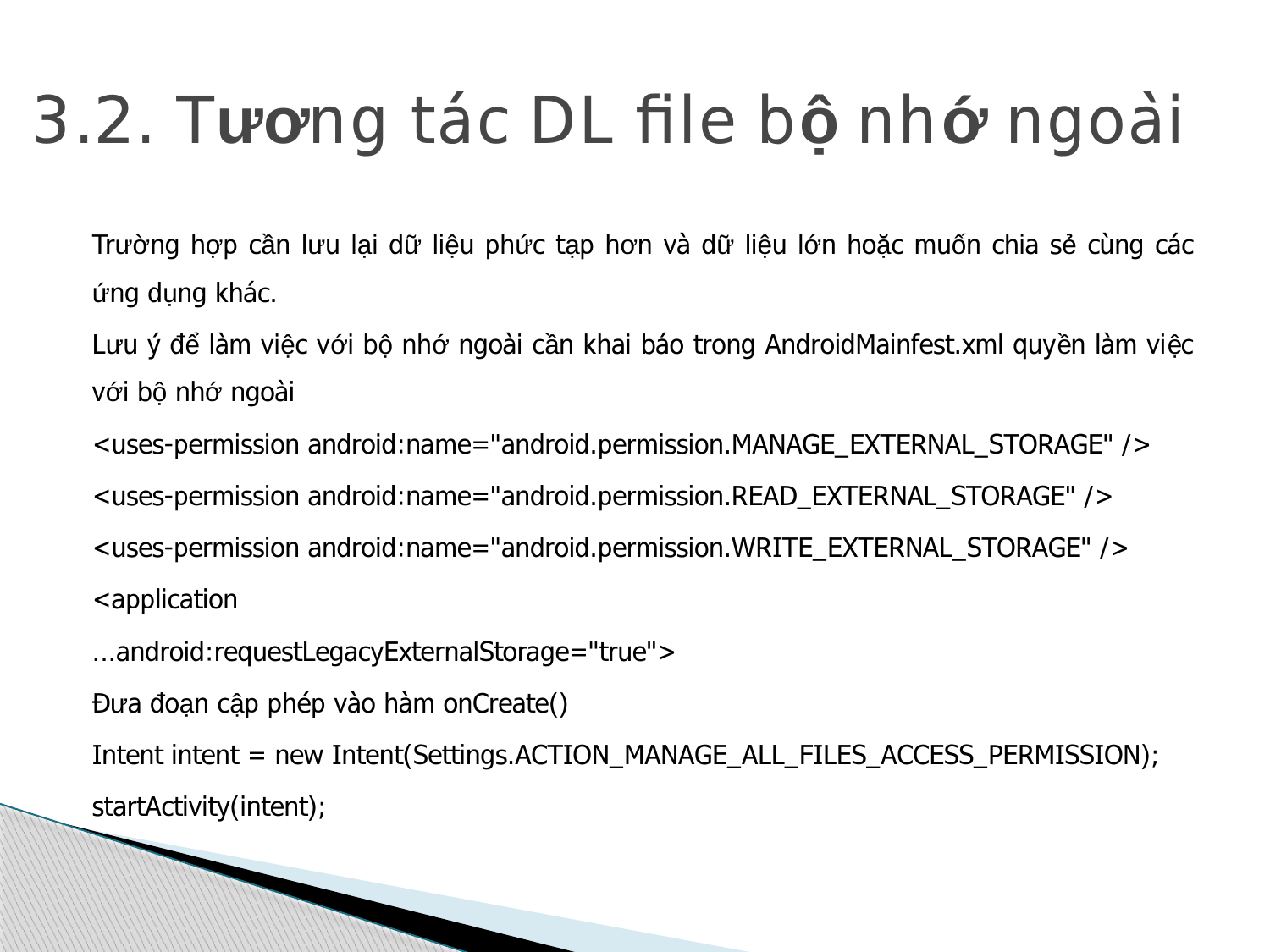

# 3.2. Tương tác DL file bộ nhớ ngoài
Trường hợp cần lưu lại dữ liệu phức tạp hơn và dữ liệu lớn hoặc muốn chia sẻ cùng các ứng dụng khác.
Lưu ý để làm việc với bộ nhớ ngoài cần khai báo trong AndroidMainfest.xml quyền làm việc với bộ nhớ ngoài
<uses-permission android:name="android.permission.MANAGE_EXTERNAL_STORAGE" />
<uses-permission android:name="android.permission.READ_EXTERNAL_STORAGE" />
<uses-permission android:name="android.permission.WRITE_EXTERNAL_STORAGE" />
<application
...android:requestLegacyExternalStorage="true">
Đưa đoạn cập phép vào hàm onCreate()
Intent intent = new Intent(Settings.ACTION_MANAGE_ALL_FILES_ACCESS_PERMISSION);
startActivity(intent);

12